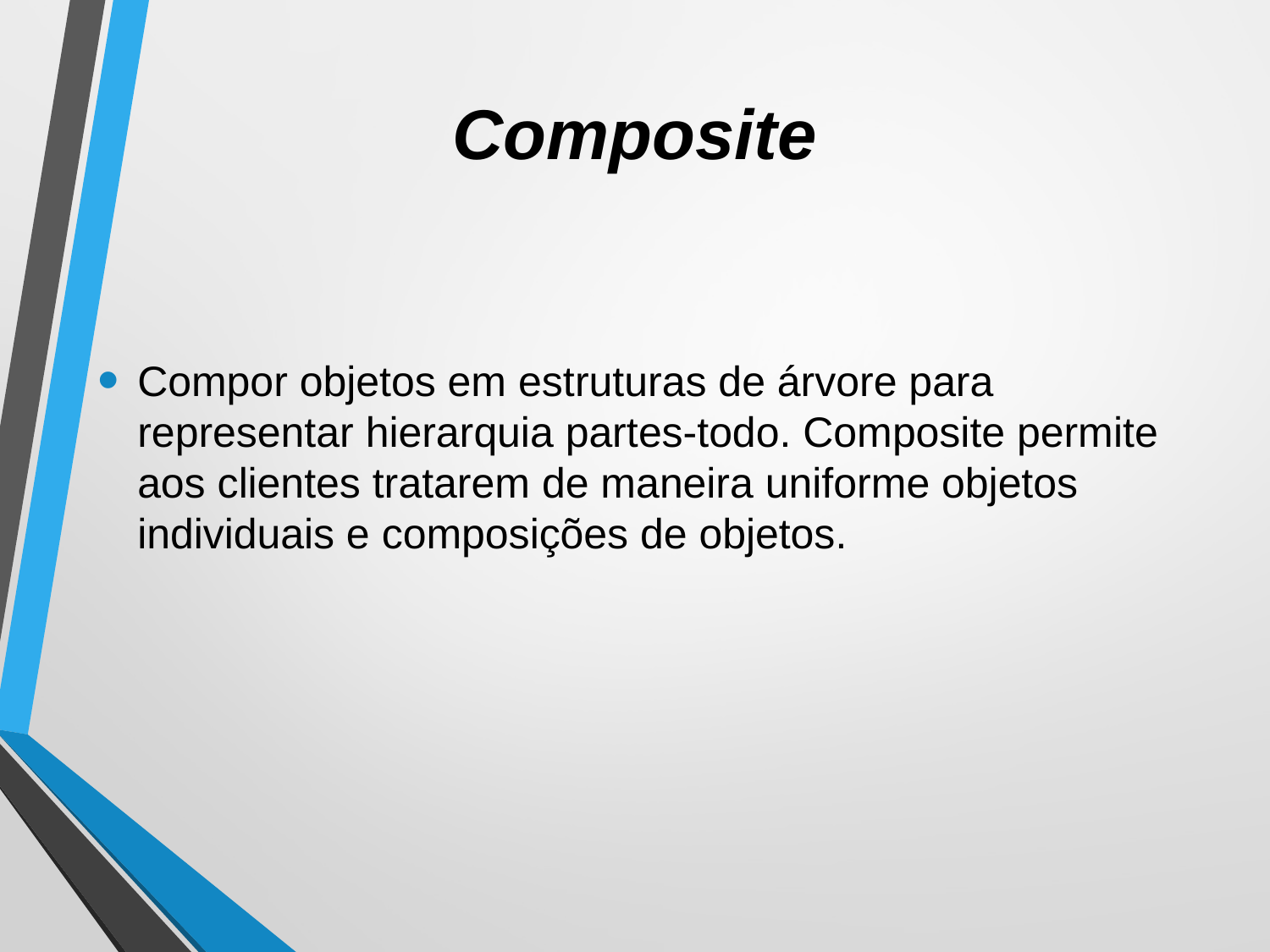

# Composite
Compor objetos em estruturas de árvore para representar hierarquia partes-todo. Composite permite aos clientes tratarem de maneira uniforme objetos individuais e composições de objetos.